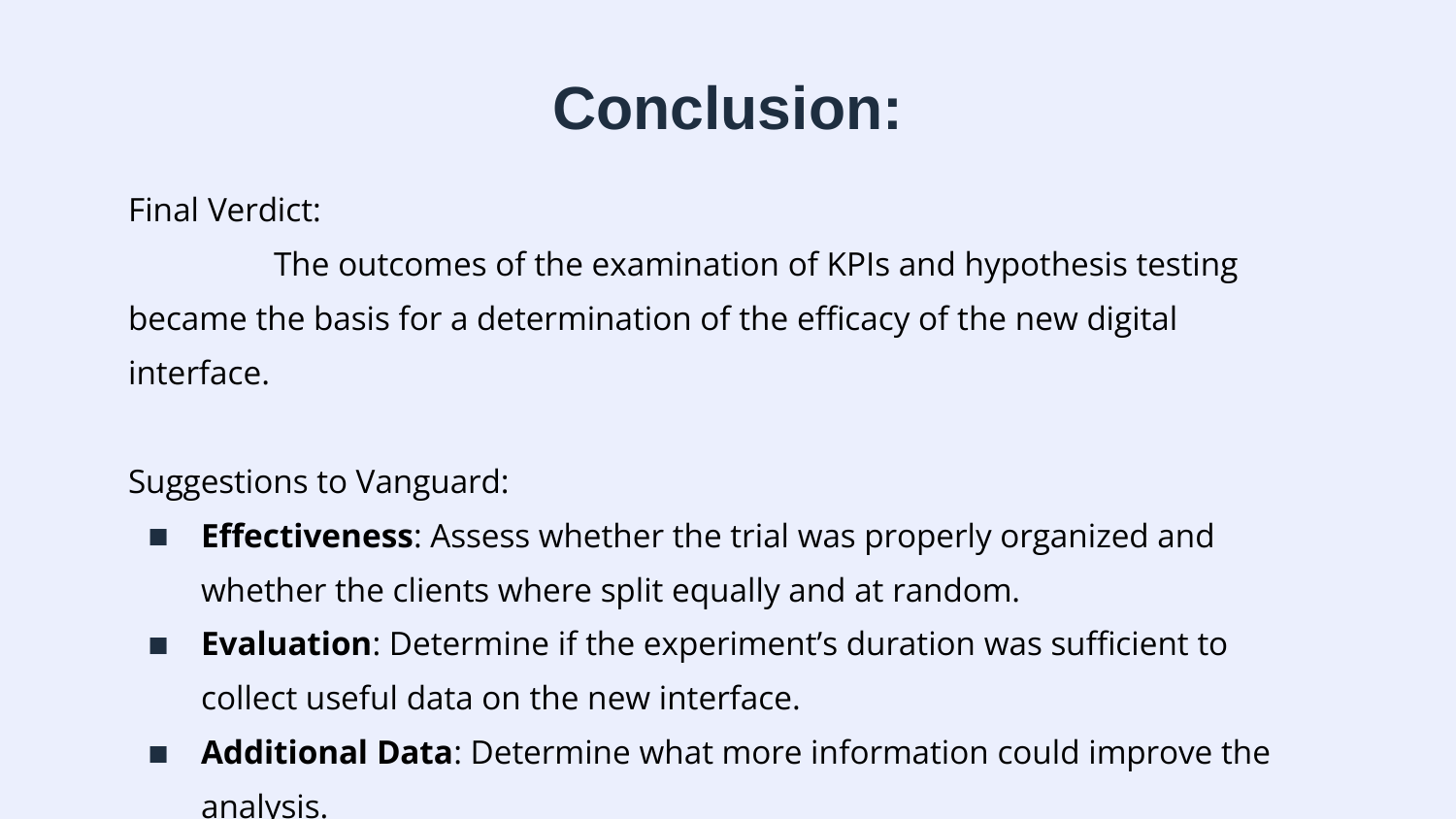

# Conclusion:
Final Verdict:
	The outcomes of the examination of KPIs and hypothesis testing became the basis for a determination of the efficacy of the new digital interface.

Suggestions to Vanguard:
Effectiveness: Assess whether the trial was properly organized and whether the clients where split equally and at random.
Evaluation: Determine if the experiment’s duration was sufficient to collect useful data on the new interface.
Additional Data: Determine what more information could improve the analysis.